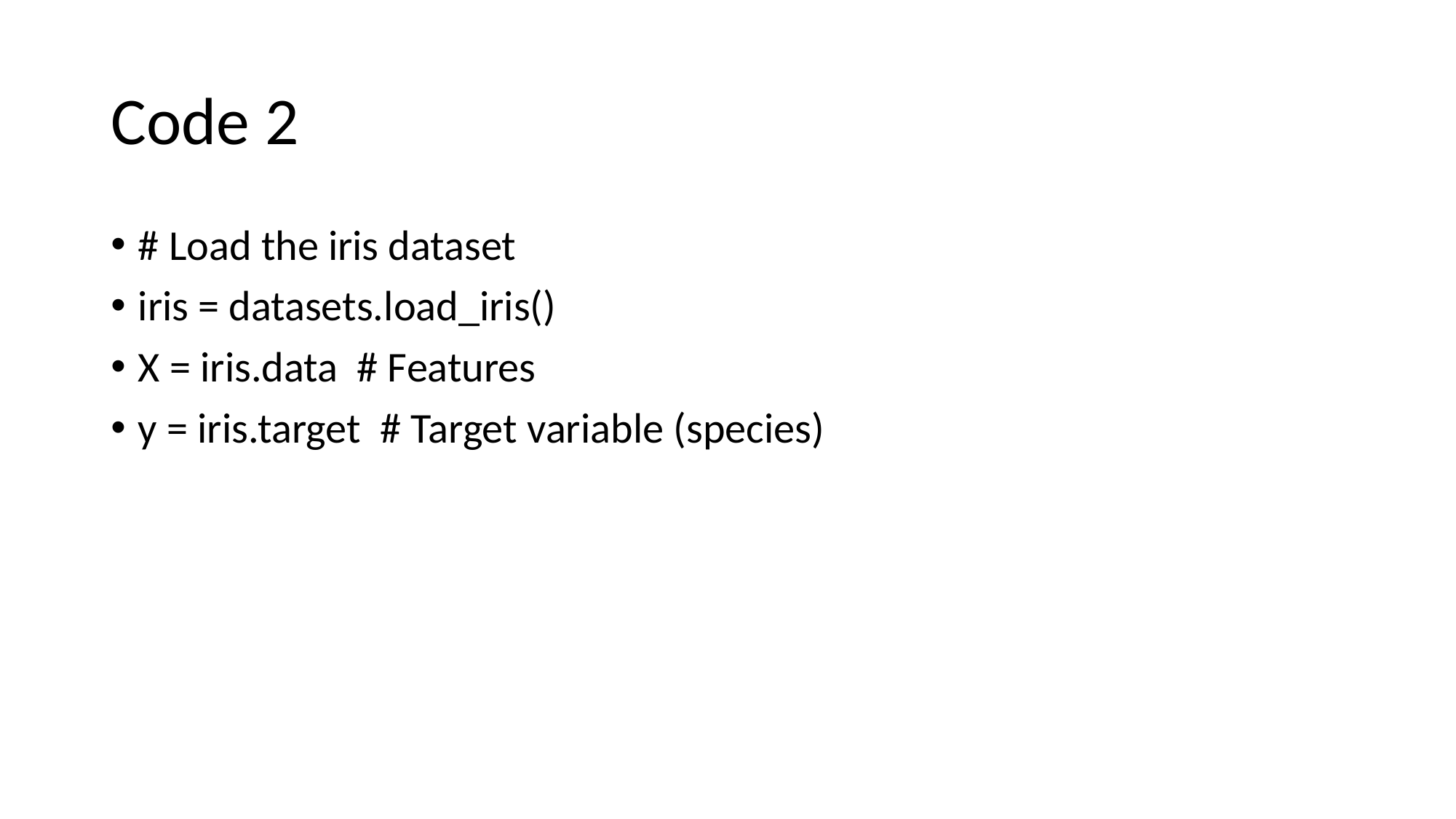

# Code 2
# Load the iris dataset
iris = datasets.load_iris()
X = iris.data  # Features
y = iris.target  # Target variable (species)